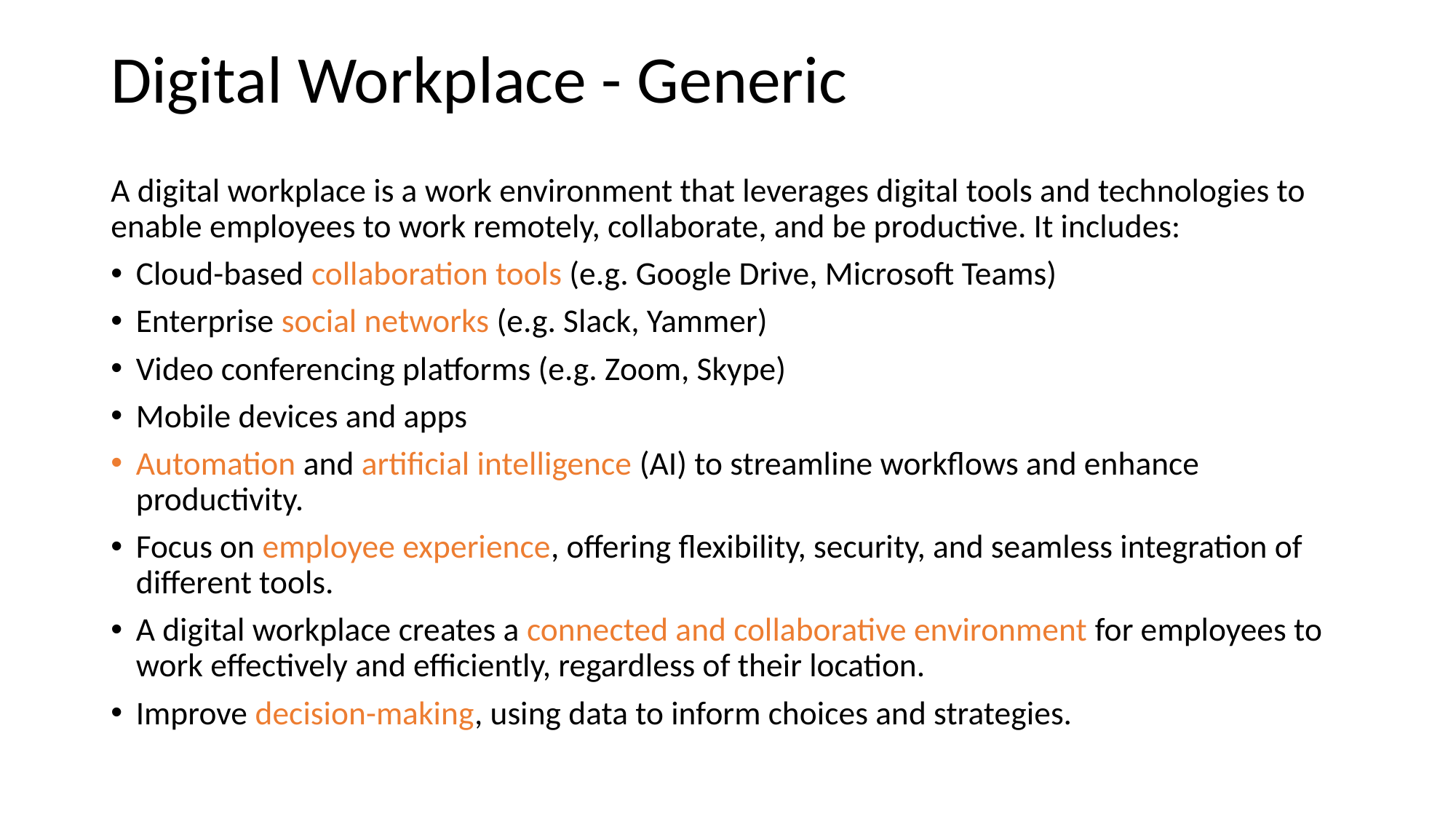

# Digital Workplace - Generic
A digital workplace is a work environment that leverages digital tools and technologies to enable employees to work remotely, collaborate, and be productive. It includes:
Cloud-based collaboration tools (e.g. Google Drive, Microsoft Teams)
Enterprise social networks (e.g. Slack, Yammer)
Video conferencing platforms (e.g. Zoom, Skype)
Mobile devices and apps
Automation and artificial intelligence (AI) to streamline workflows and enhance productivity.
Focus on employee experience, offering flexibility, security, and seamless integration of different tools.
A digital workplace creates a connected and collaborative environment for employees to work effectively and efficiently, regardless of their location.
Improve decision-making, using data to inform choices and strategies.